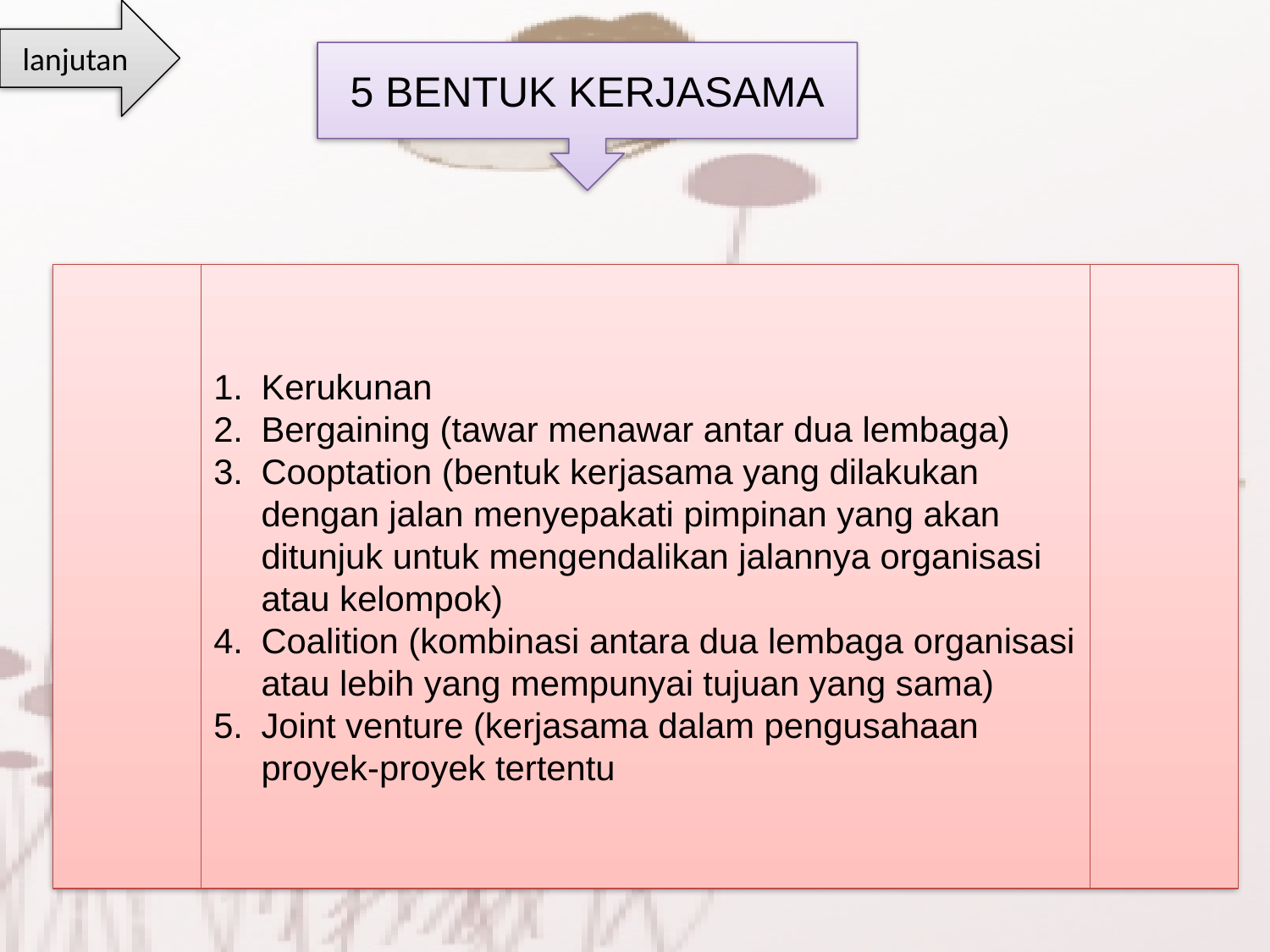

lanjutan
#
5 BENTUK KERJASAMA

Kerukunan
Bergaining (tawar menawar antar dua lembaga)
Cooptation (bentuk kerjasama yang dilakukan dengan jalan menyepakati pimpinan yang akan ditunjuk untuk mengendalikan jalannya organisasi atau kelompok)
Coalition (kombinasi antara dua lembaga organisasi atau lebih yang mempunyai tujuan yang sama)
Joint venture (kerjasama dalam pengusahaan proyek-proyek tertentu